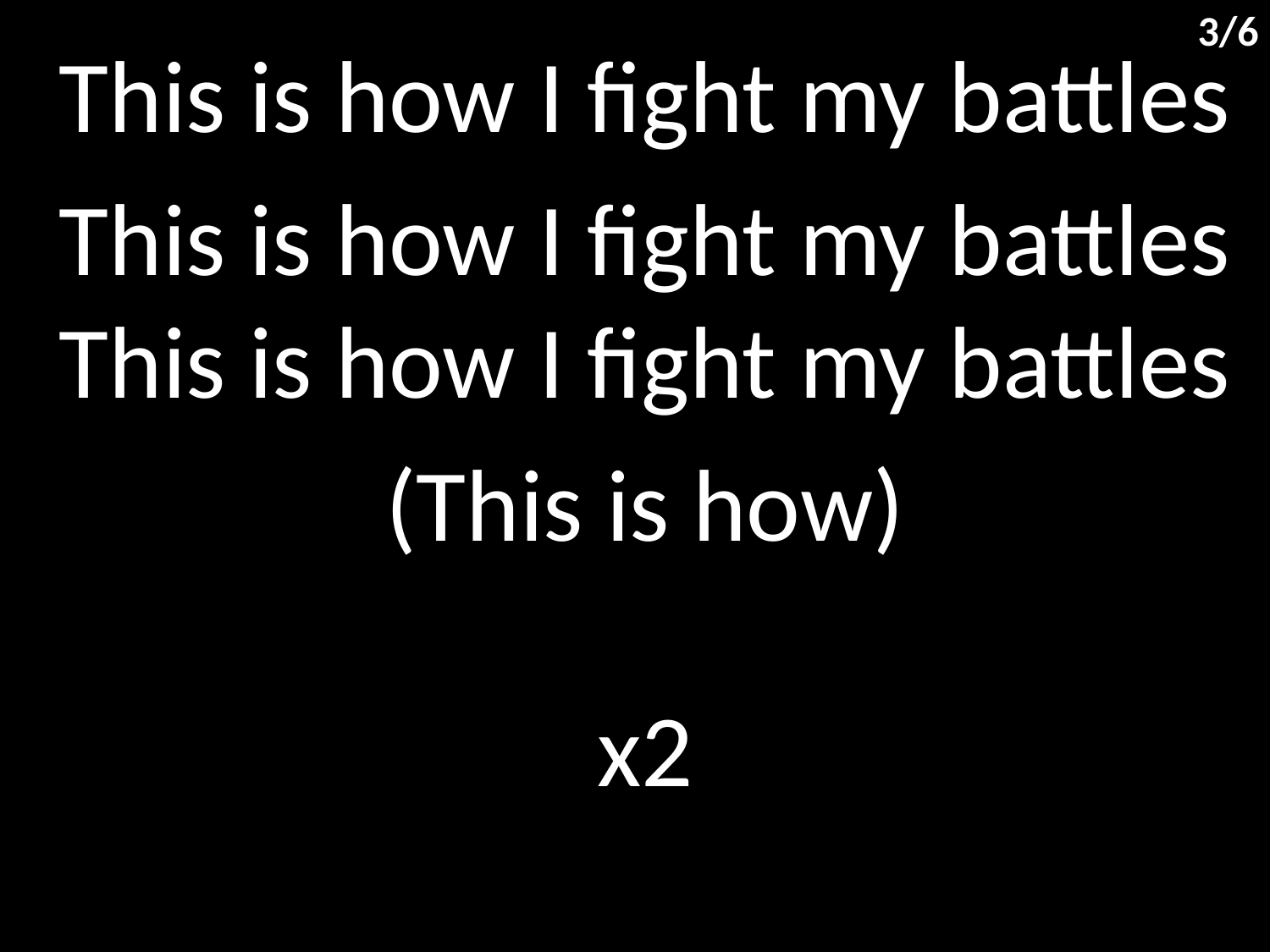

3/6
This is how I fight my battles
This is how I fight my battles
This is how I fight my battles
(This is how)
x2